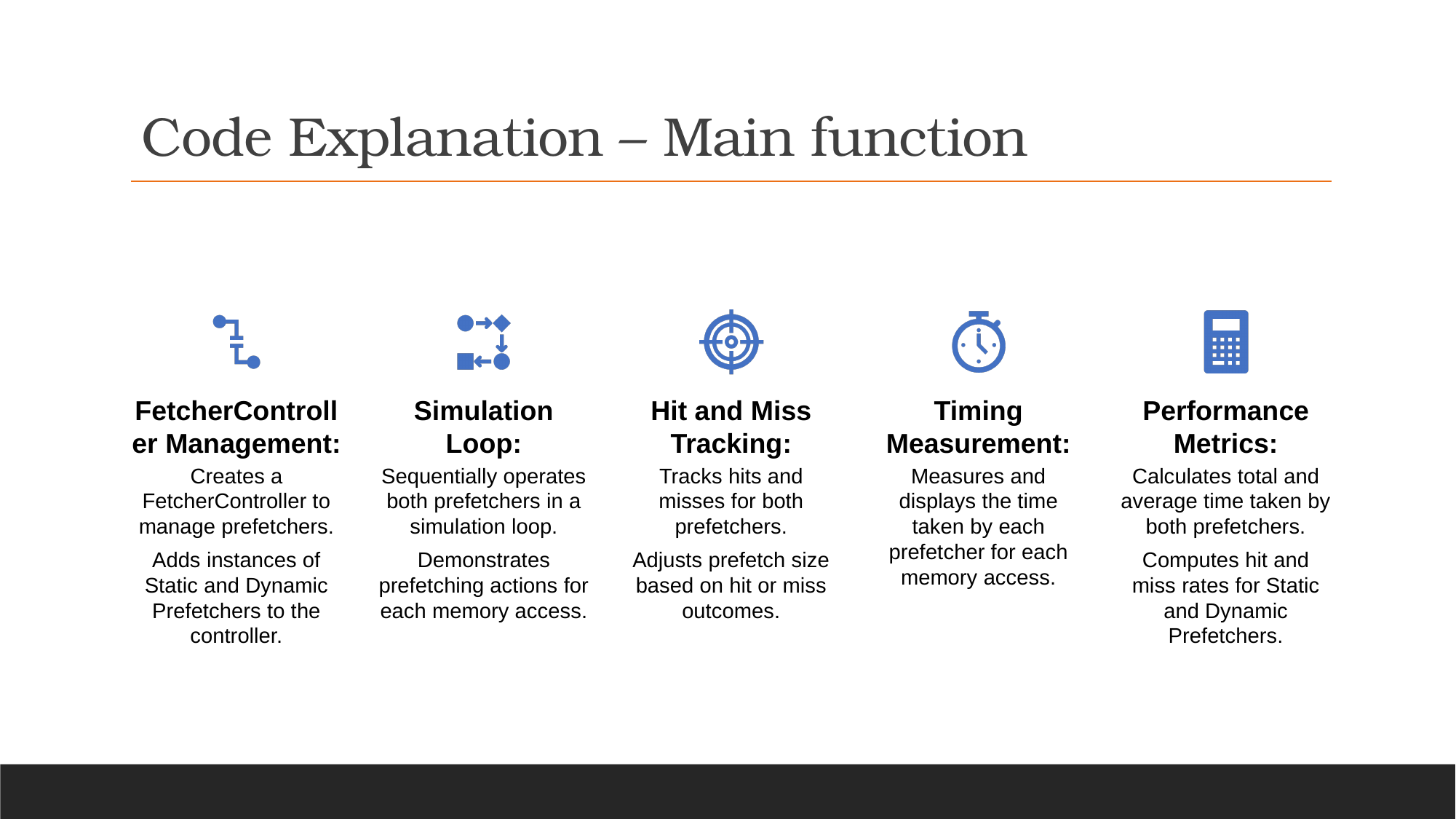

Code Explanation – Main function
FetcherController Management:
Creates a FetcherController to manage prefetchers.
Adds instances of Static and Dynamic Prefetchers to the controller.
Simulation Loop:
Sequentially operates both prefetchers in a simulation loop.
Demonstrates prefetching actions for each memory access.
Hit and Miss Tracking:
Tracks hits and misses for both prefetchers.
Adjusts prefetch size based on hit or miss outcomes.
Timing Measurement:
Measures and displays the time taken by each prefetcher for each memory access.
Performance Metrics:
Calculates total and average time taken by both prefetchers.
Computes hit and miss rates for Static and Dynamic Prefetchers.